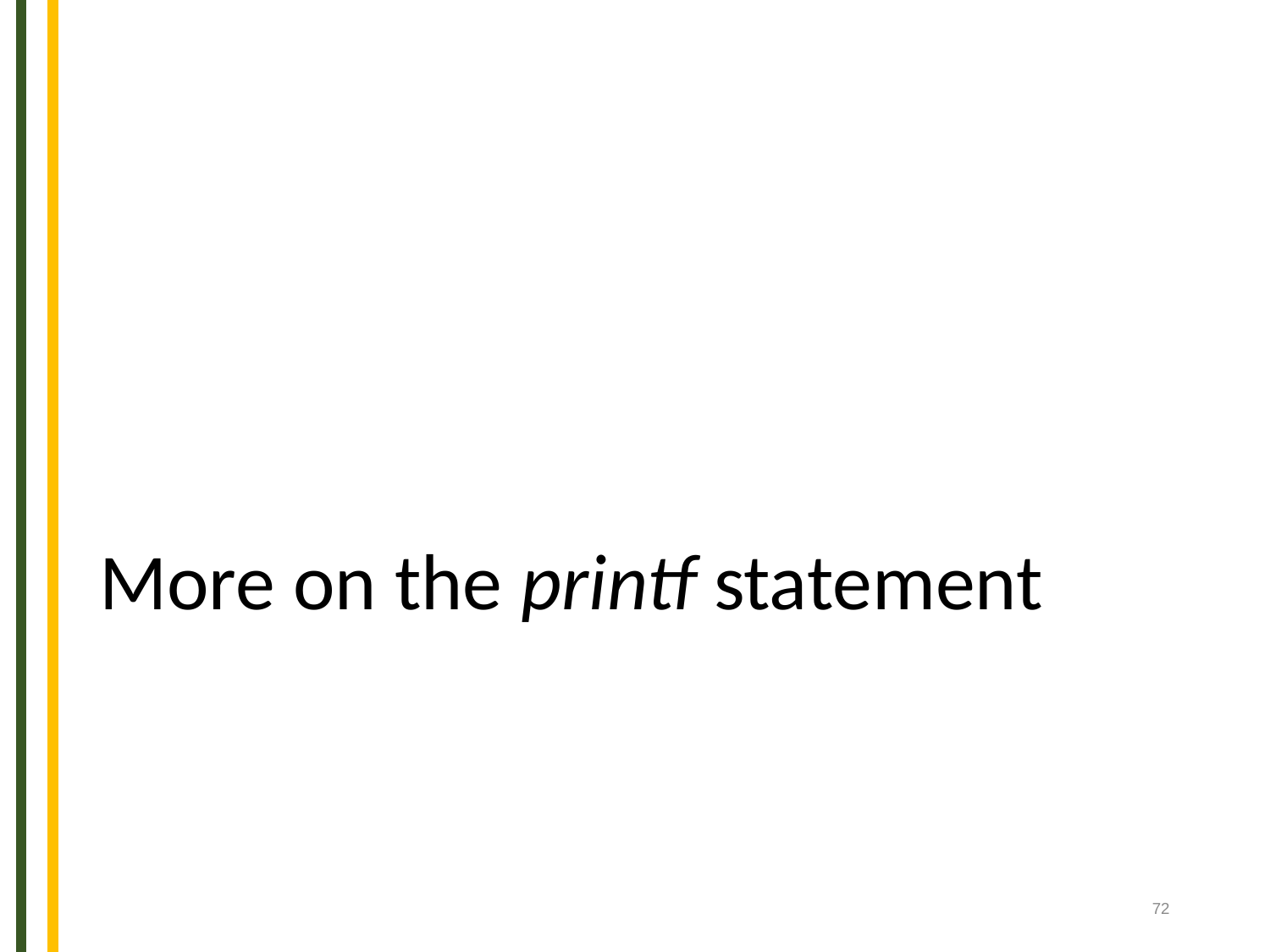

# More on the printf statement

72